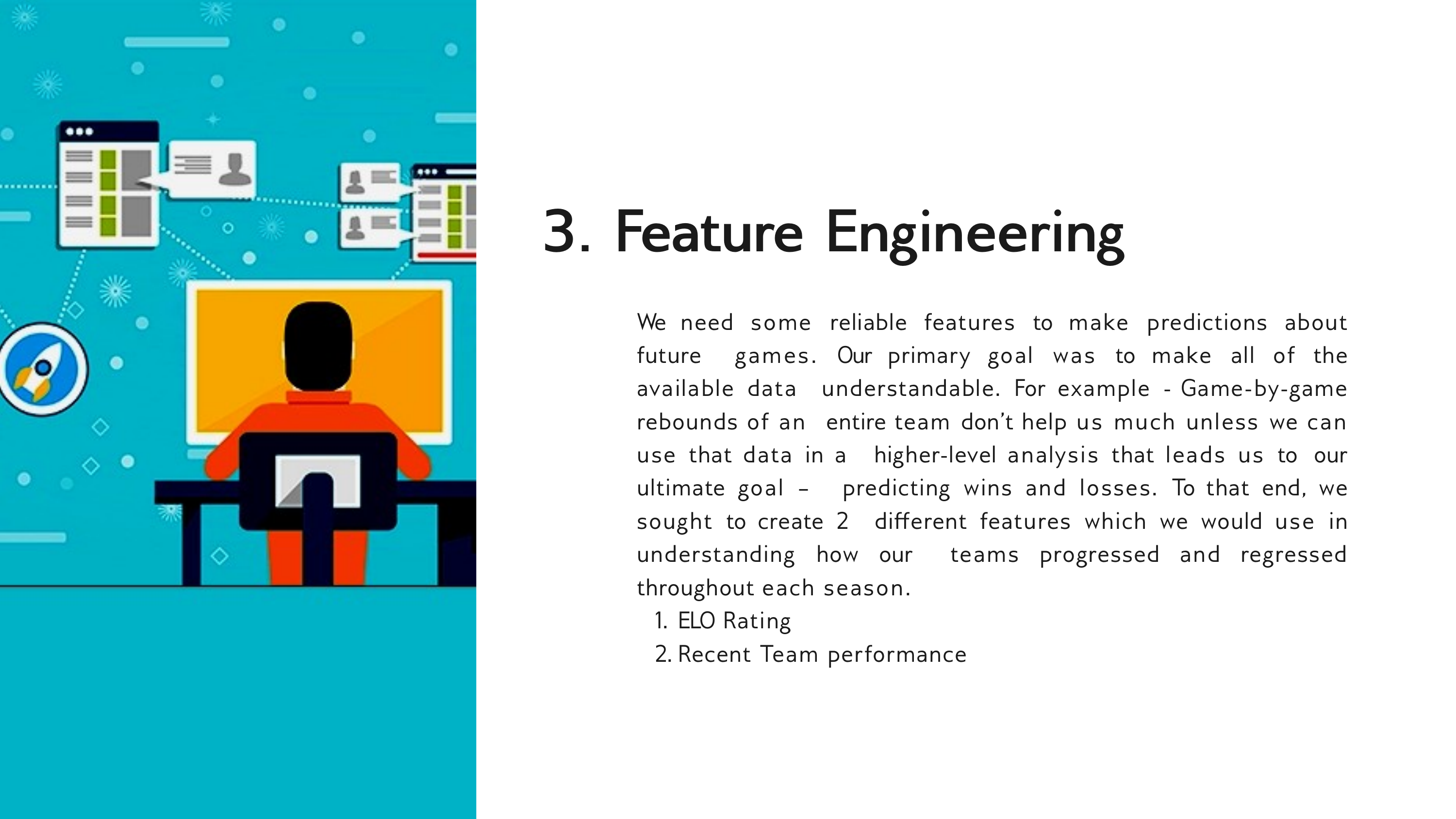

# 3. Feature Engineering
We need some reliable features to make predictions about future  games. Our primary goal was to make all of the available data  understandable. For example - Game-by-game rebounds of an  entire team don’t help us much unless we can use that data in a  higher-level analysis that leads us to our ultimate goal –  predicting wins and losses. To that end, we sought to create 2  different features which we would use in understanding how our  teams progressed and regressed throughout each season.
ELO Rating
Recent Team performance